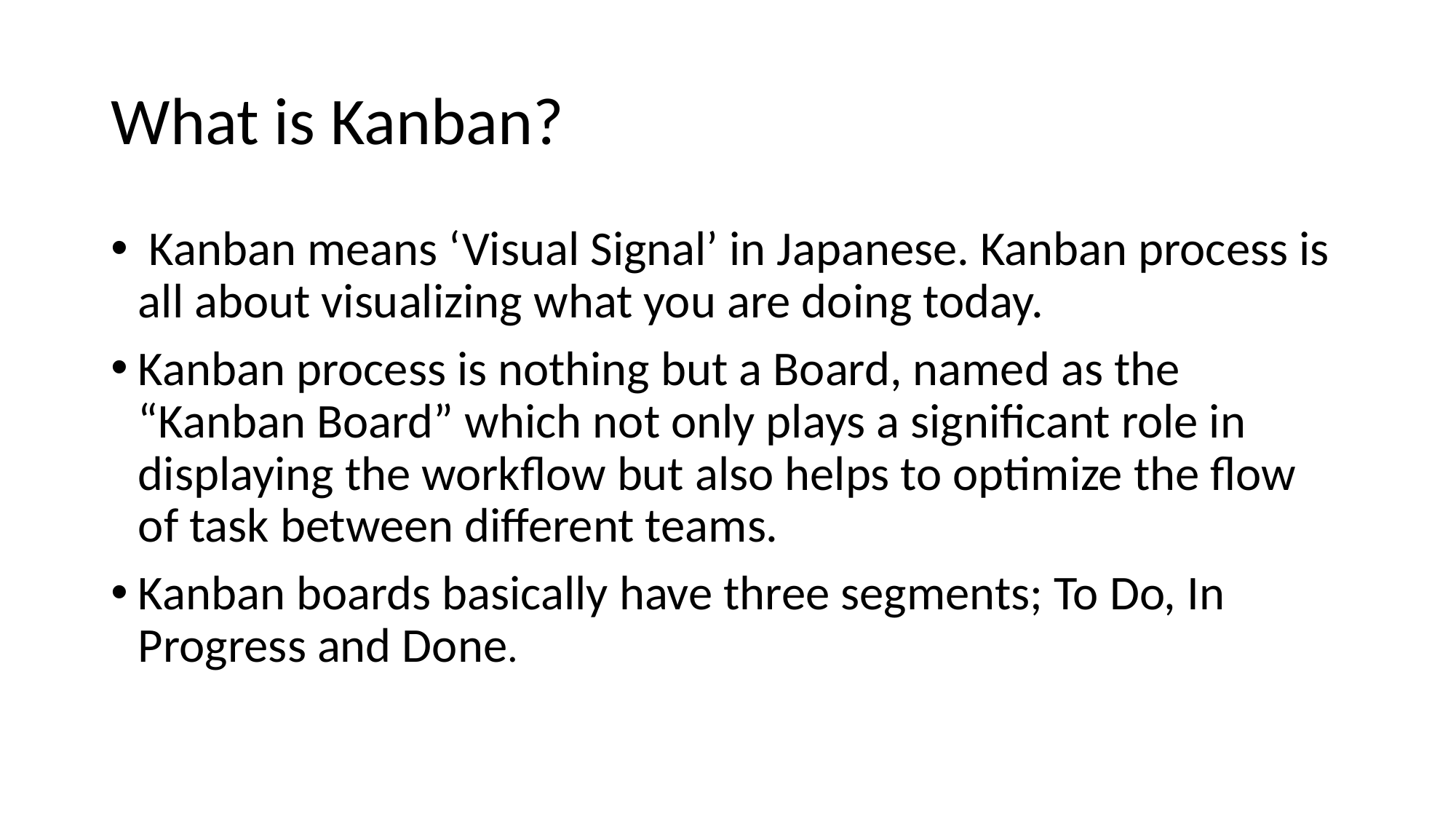

# What is Kanban?
 Kanban means ‘Visual Signal’ in Japanese. Kanban process is all about visualizing what you are doing today.
Kanban process is nothing but a Board, named as the “Kanban Board” which not only plays a significant role in displaying the workflow but also helps to optimize the flow of task between different teams.
Kanban boards basically have three segments; To Do, In Progress and Done.